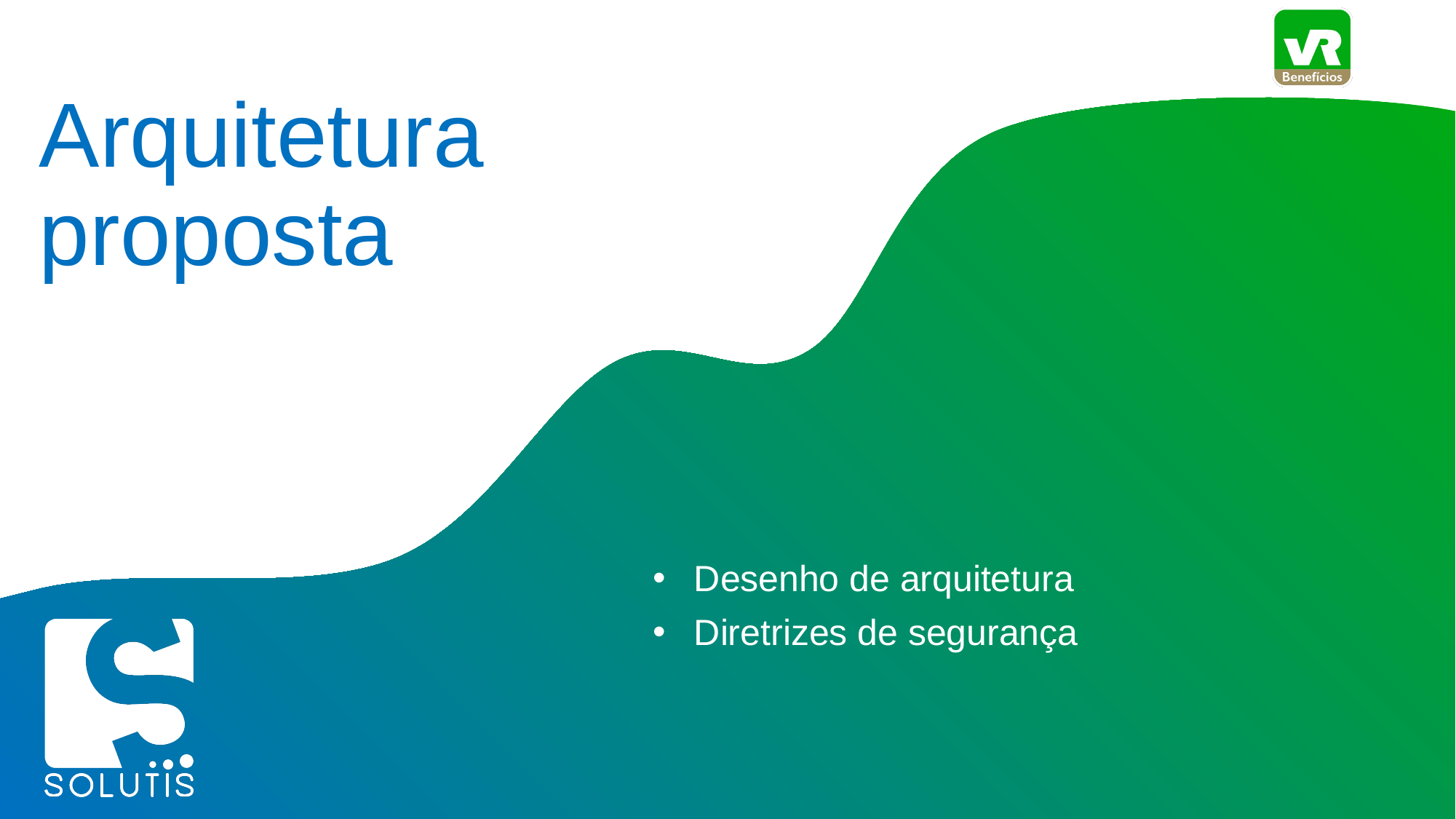

# Arquitetura proposta
Desenho de arquitetura
Diretrizes de segurança